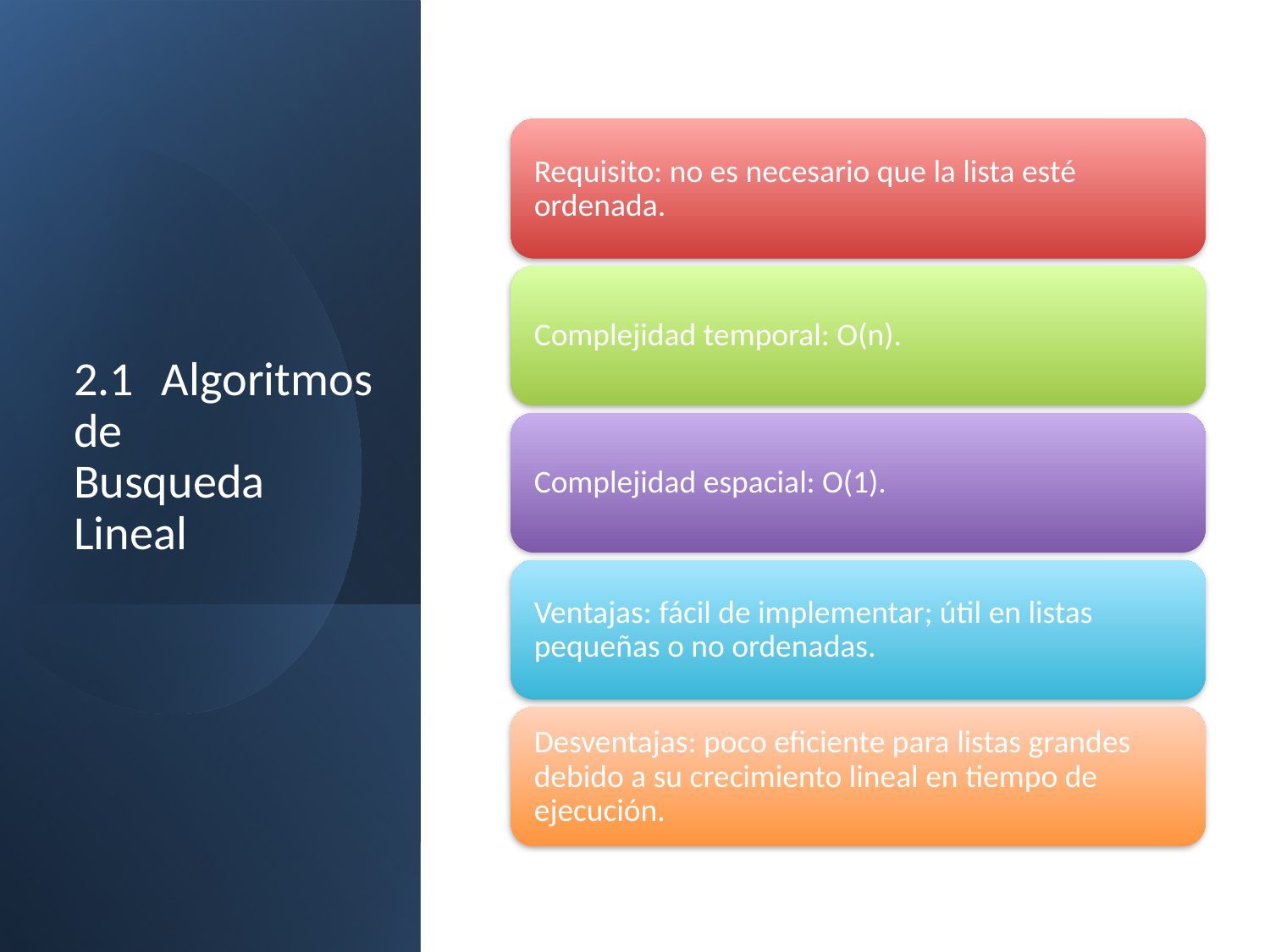

Requisito: no es necesario que la lista esté ordenada.
Complejidad temporal: O(n).
Complejidad espacial: O(1).
Ventajas: fácil de implementar; útil en listas pequeñas o no ordenadas.
Desventajas: poco eficiente para listas grandes debido a su crecimiento lineal en tiempo de ejecución.

# 2.1 Algoritmos de Busqueda Lineal